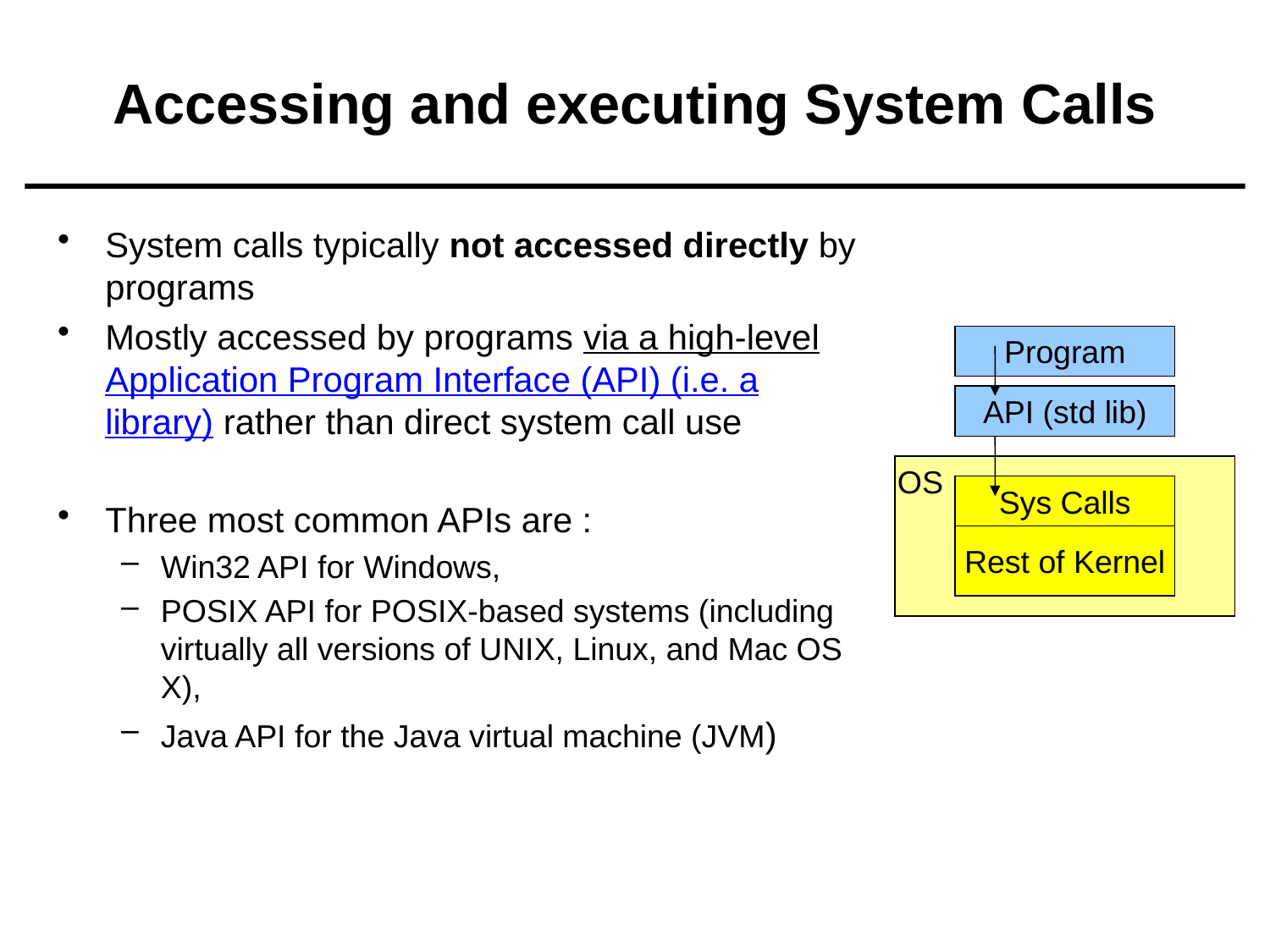

# Accessing and executing System Calls
System calls typically not accessed directly by  programs
Mostly accessed by programs via a high-level Application Program Interface (API) (i.e. a library) rather than direct system call use

Three most common APIs are :
Win32 API for Windows,
POSIX API for POSIX-based systems (including virtually all versions of UNIX, Linux, and Mac OS X),
Java API for the Java virtual machine (JVM)
Program

API (std lib)

OS

Sys Calls
Rest of Kernel
16